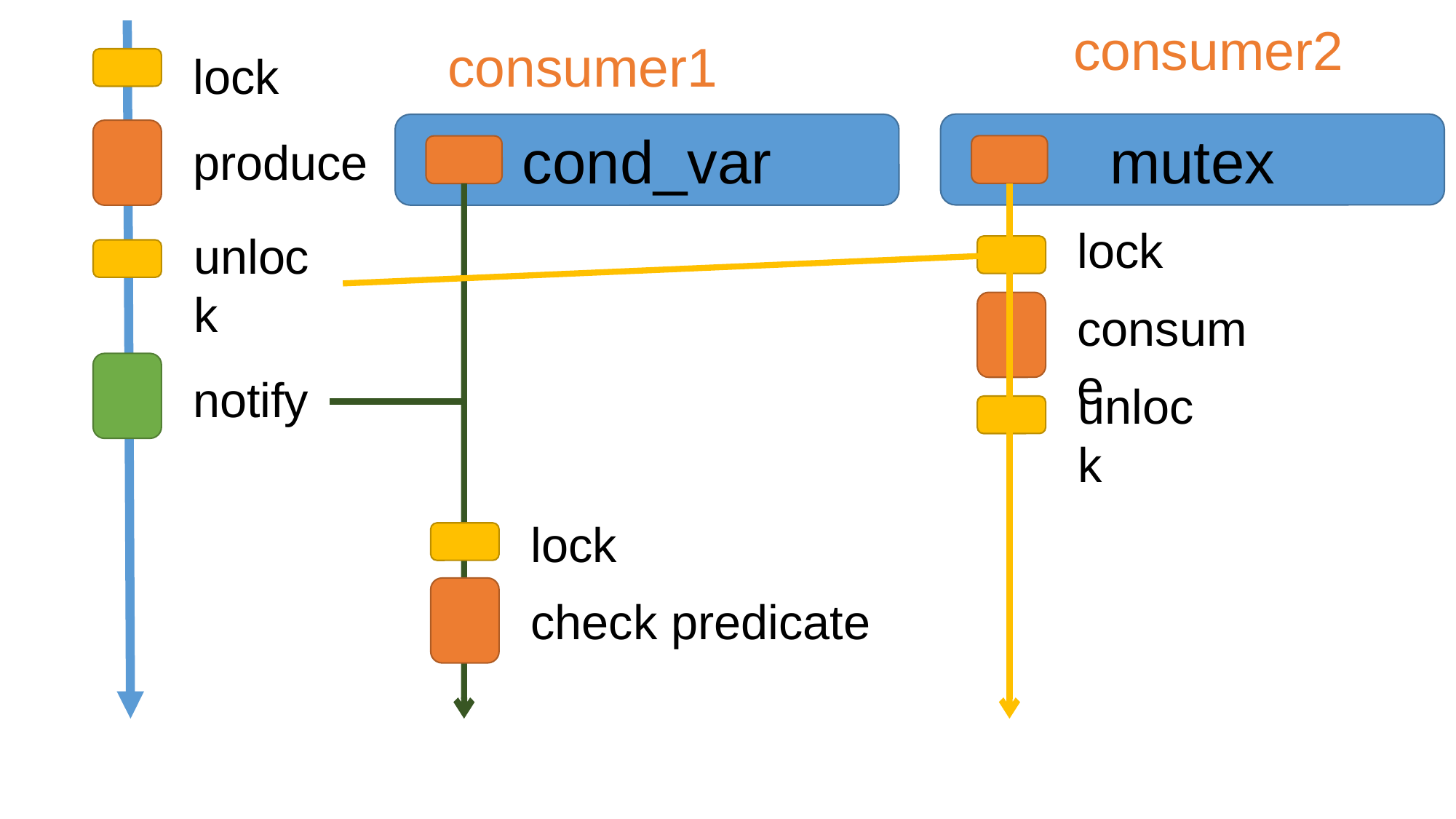

consumer2
consumer1
lock

mutex
cond_var

produce

lock
unlock

consume

notify
unlock

lock

check predicate